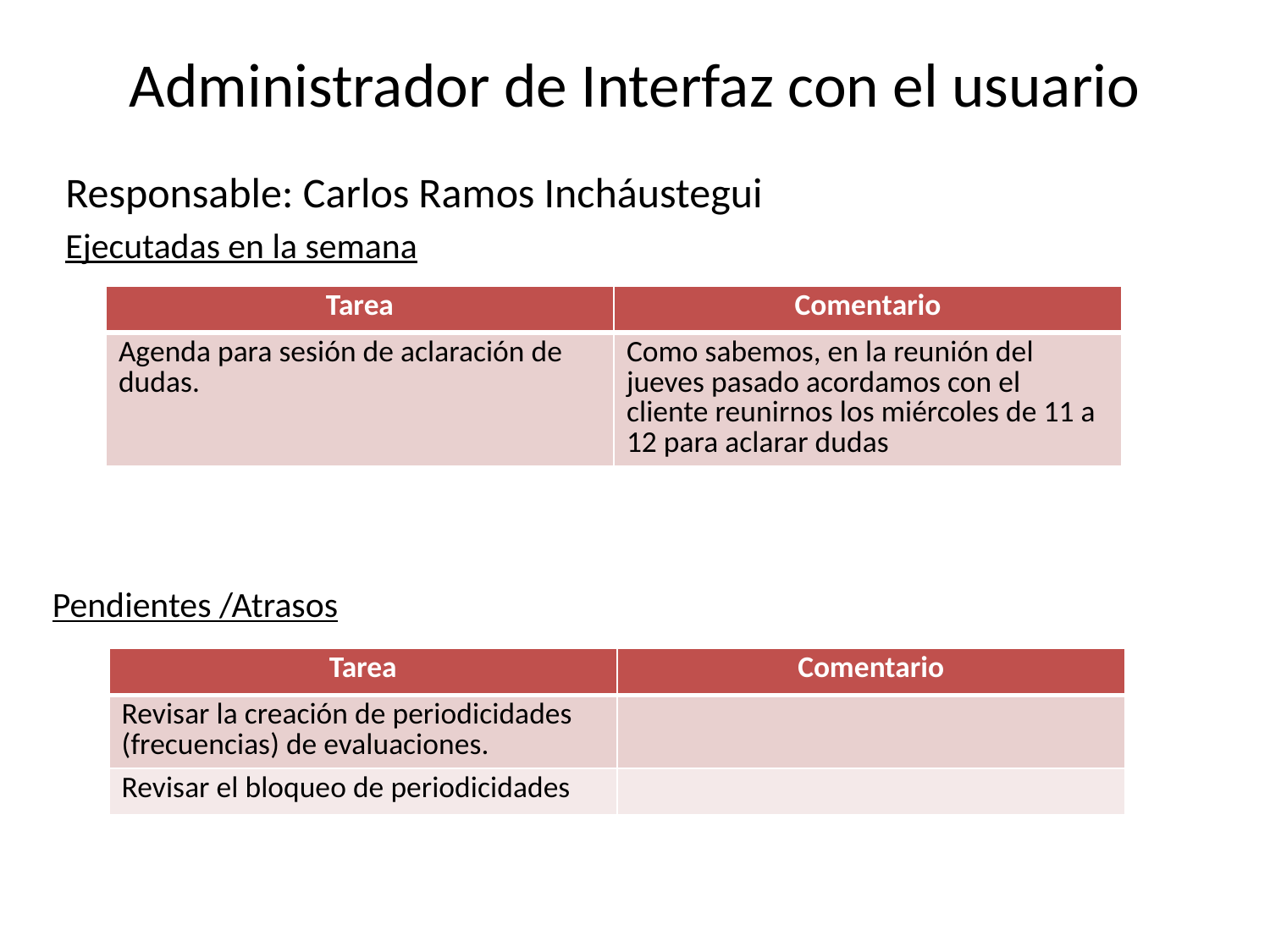

# Administrador de Interfaz con el usuario
Responsable: Carlos Ramos Incháustegui
Ejecutadas en la semana

| Tarea | Comentario |
| --- | --- |
| Agenda para sesión de aclaración de dudas. | Como sabemos, en la reunión del jueves pasado acordamos con el cliente reunirnos los miércoles de 11 a 12 para aclarar dudas |
Pendientes /Atrasos

| Tarea | Comentario |
| --- | --- |
| Revisar la creación de periodicidades (frecuencias) de evaluaciones. |  |
| Revisar el bloqueo de periodicidades |  |